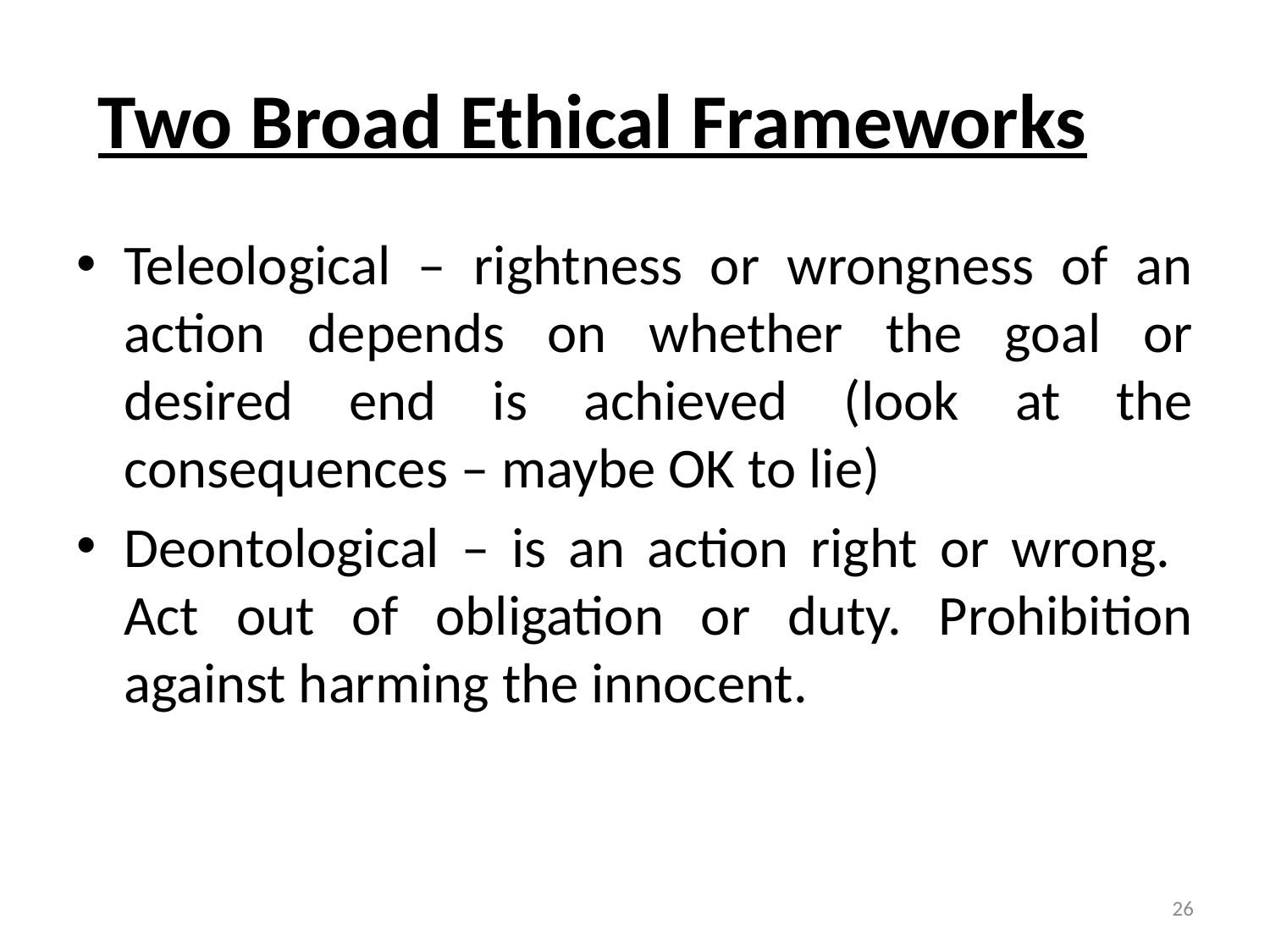

# Two Broad Ethical Frameworks
Teleological – rightness or wrongness of an action depends on whether the goal or desired end is achieved (look at the consequences – maybe OK to lie)
Deontological – is an action right or wrong.  Act out of obligation or duty. Prohibition against harming the innocent.
26